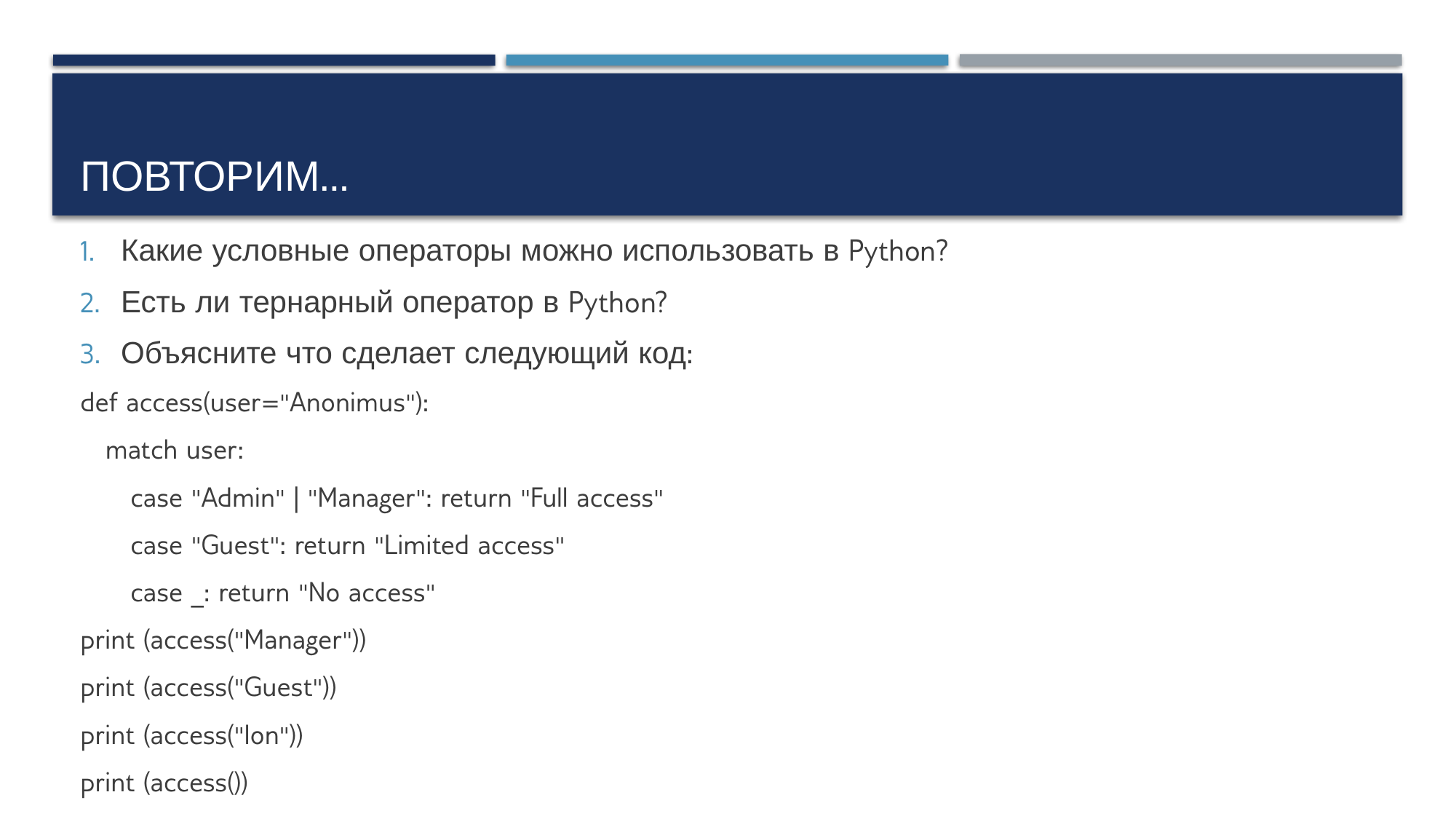

# Повторим…
Какие условные операторы можно использовать в Python?
Есть ли тернарный оператор в Python?
Объясните что сделает следующий код:
def access(user="Anonimus"):
   match user:
      case "Admin" | "Manager": return "Full access"
      case "Guest": return "Limited access"
      case _: return "No access"
print (access("Manager"))
print (access("Guest"))
print (access("Ion"))
print (access())